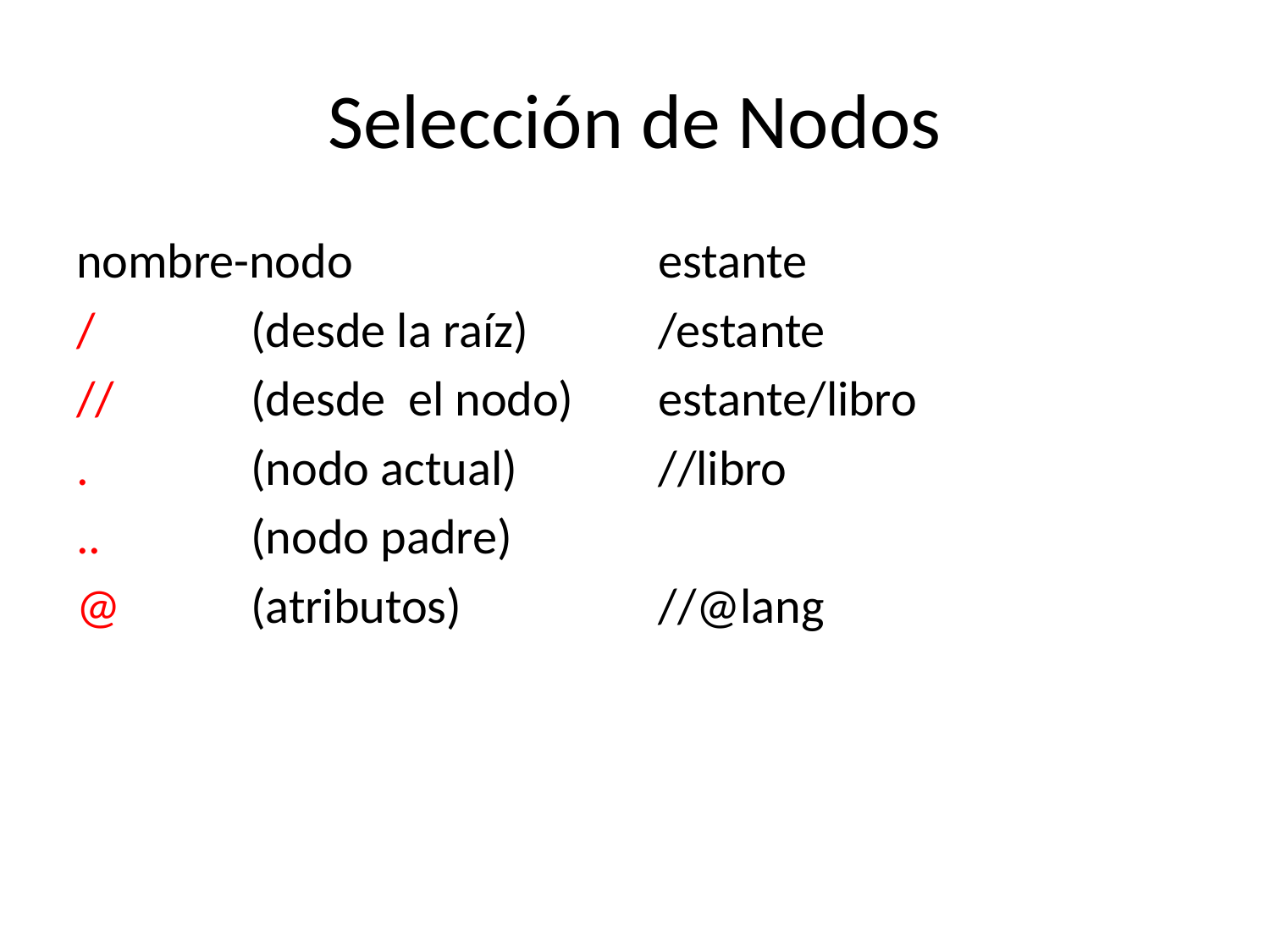

# Selección de Nodos
nombre-nodo
/		(desde la raíz)
//		(desde  el nodo)
.		(nodo actual)
..		(nodo padre)
@		(atributos)

estante
/estante
estante/libro
//libro

//@lang